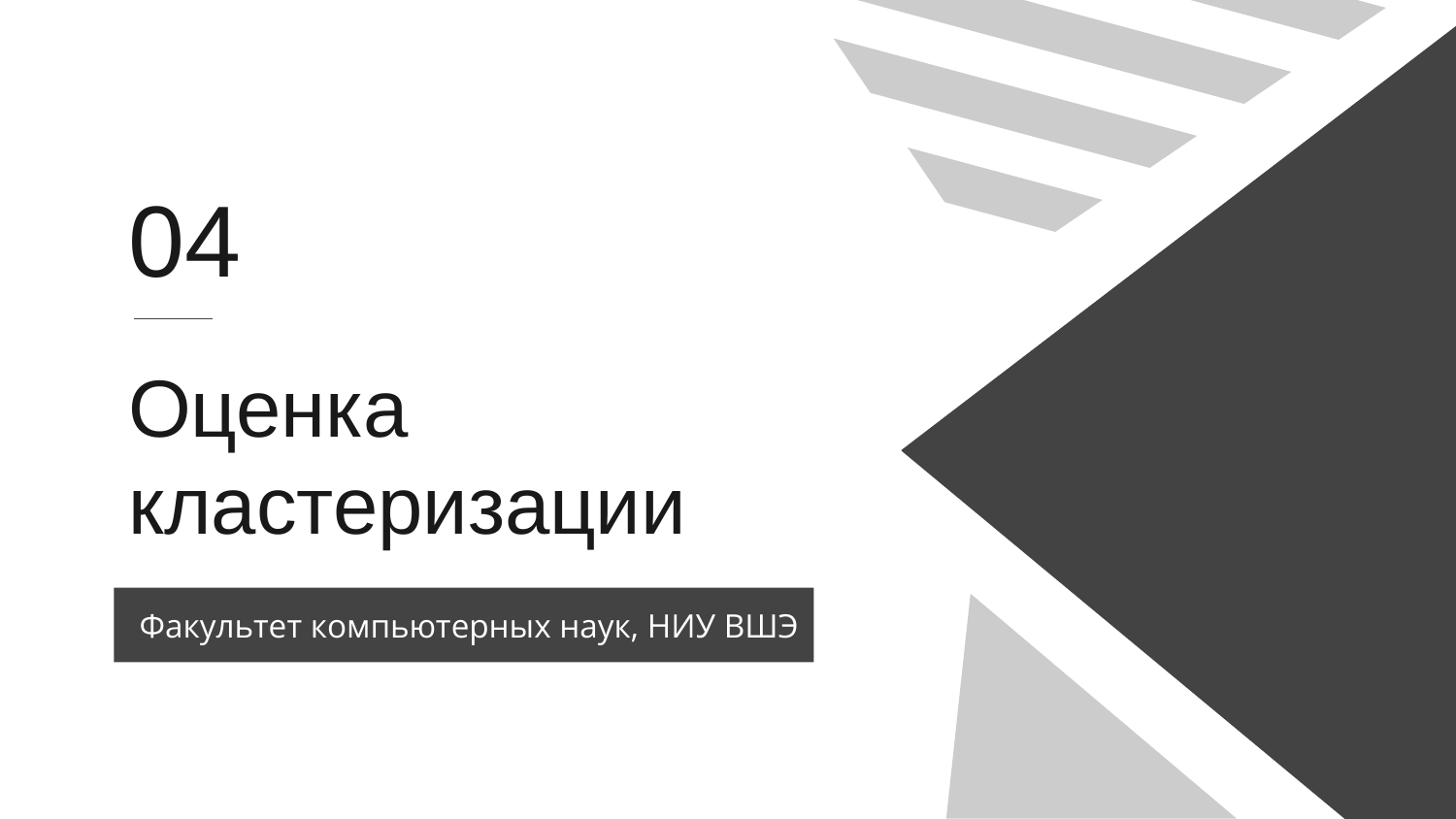

04
# Оценка кластеризации
Факультет компьютерных наук, НИУ ВШЭ